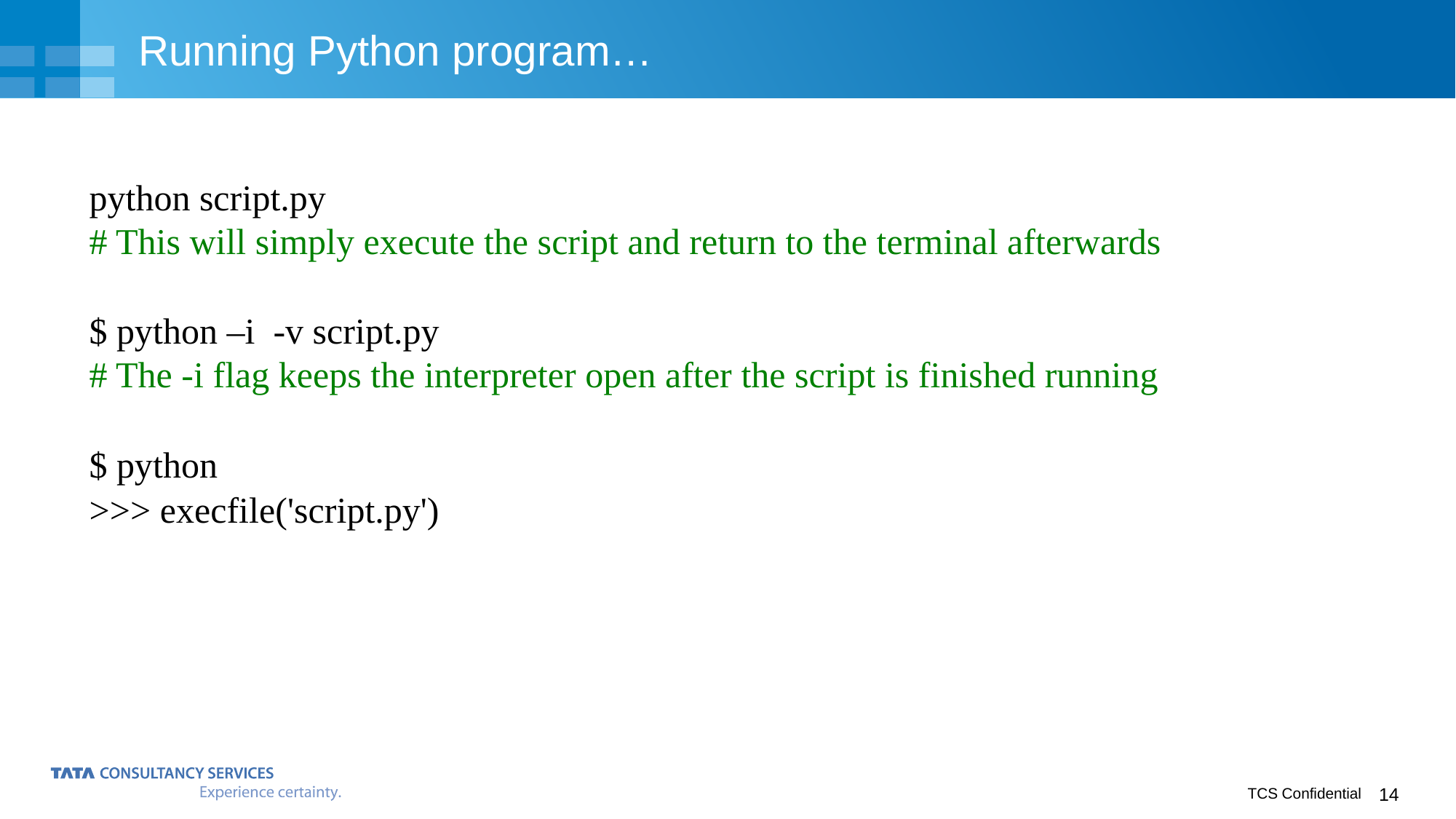

# Running Python program…

python script.py
# This will simply execute the script and return to the terminal afterwards

$ python –i  -v script.py
# The -i flag keeps the interpreter open after the script is finished running

$ python
>>> execfile('script.py')